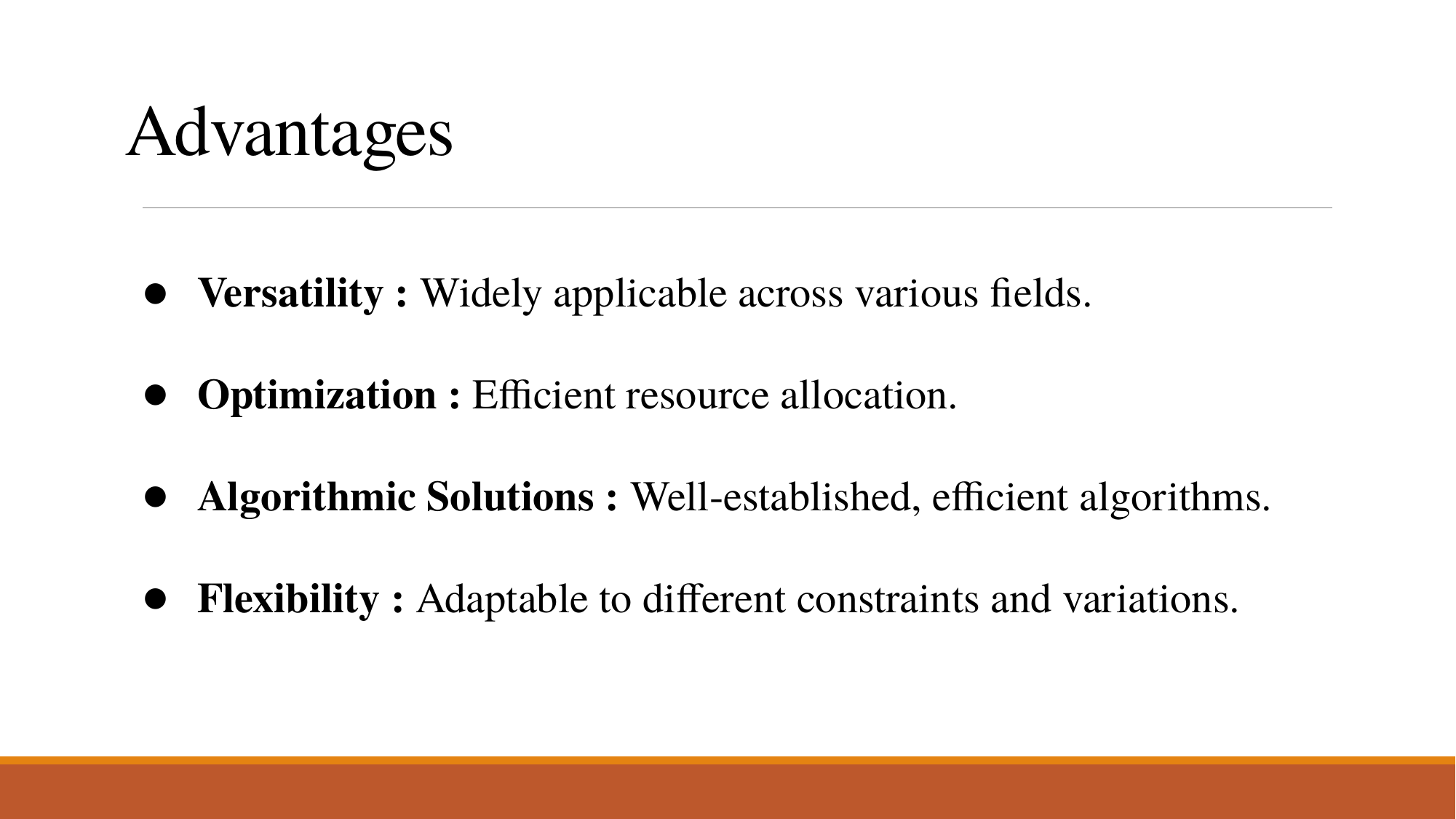

# Advantages
Versatility : Widely applicable across various fields.
Optimization : Efficient resource allocation.
Algorithmic Solutions : Well-established, efficient algorithms.
Flexibility : Adaptable to different constraints and variations.